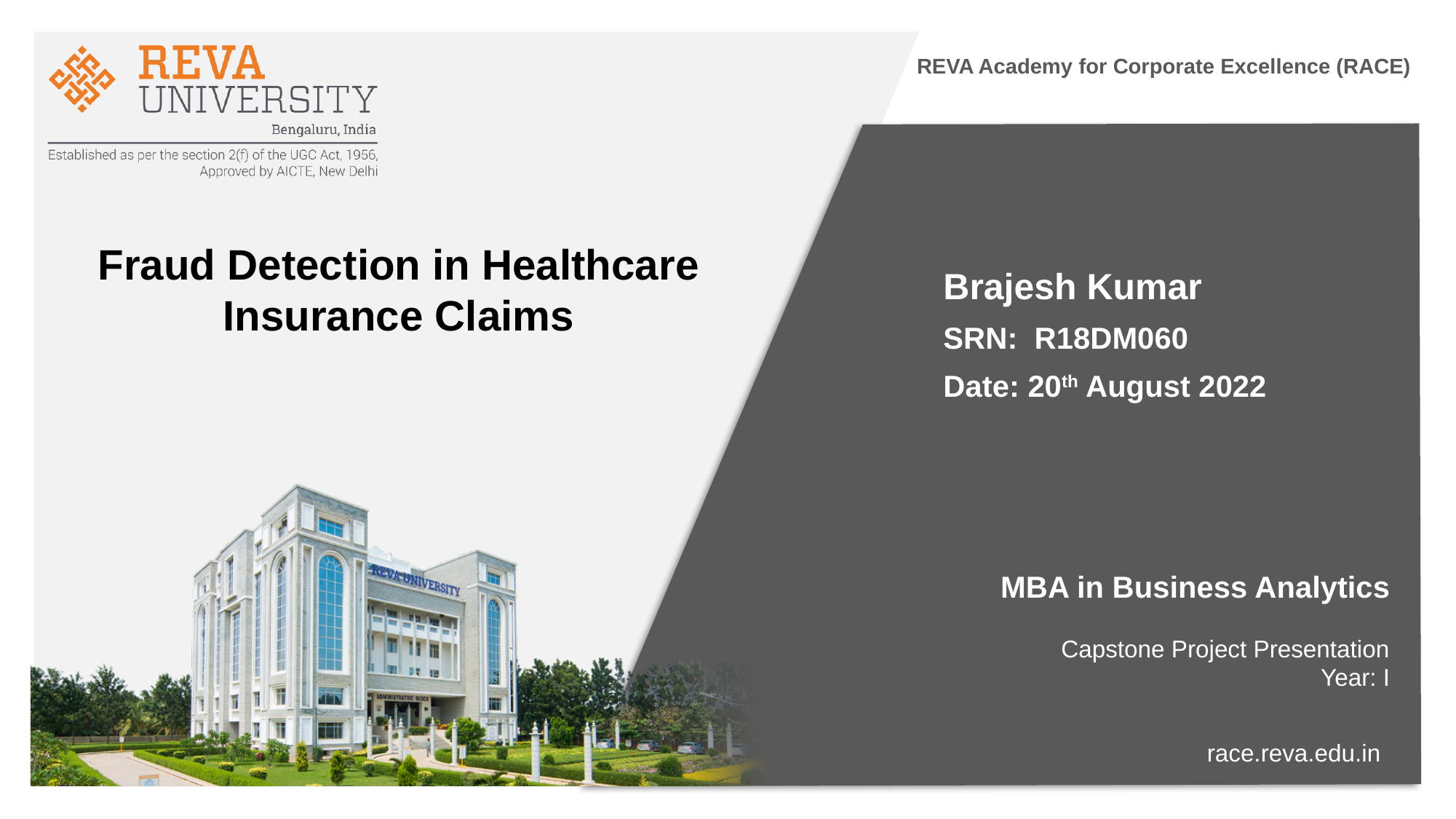

REVA Academy for Corporate Excellence (RACE)
# Fraud Detection in Healthcare Insurance Claims
Brajesh Kumar
SRN:  R18DM060
Date: 20th August 2022

 MBA in Business Analytics

Capstone Project Presentation
Year: I
race.reva.edu.in